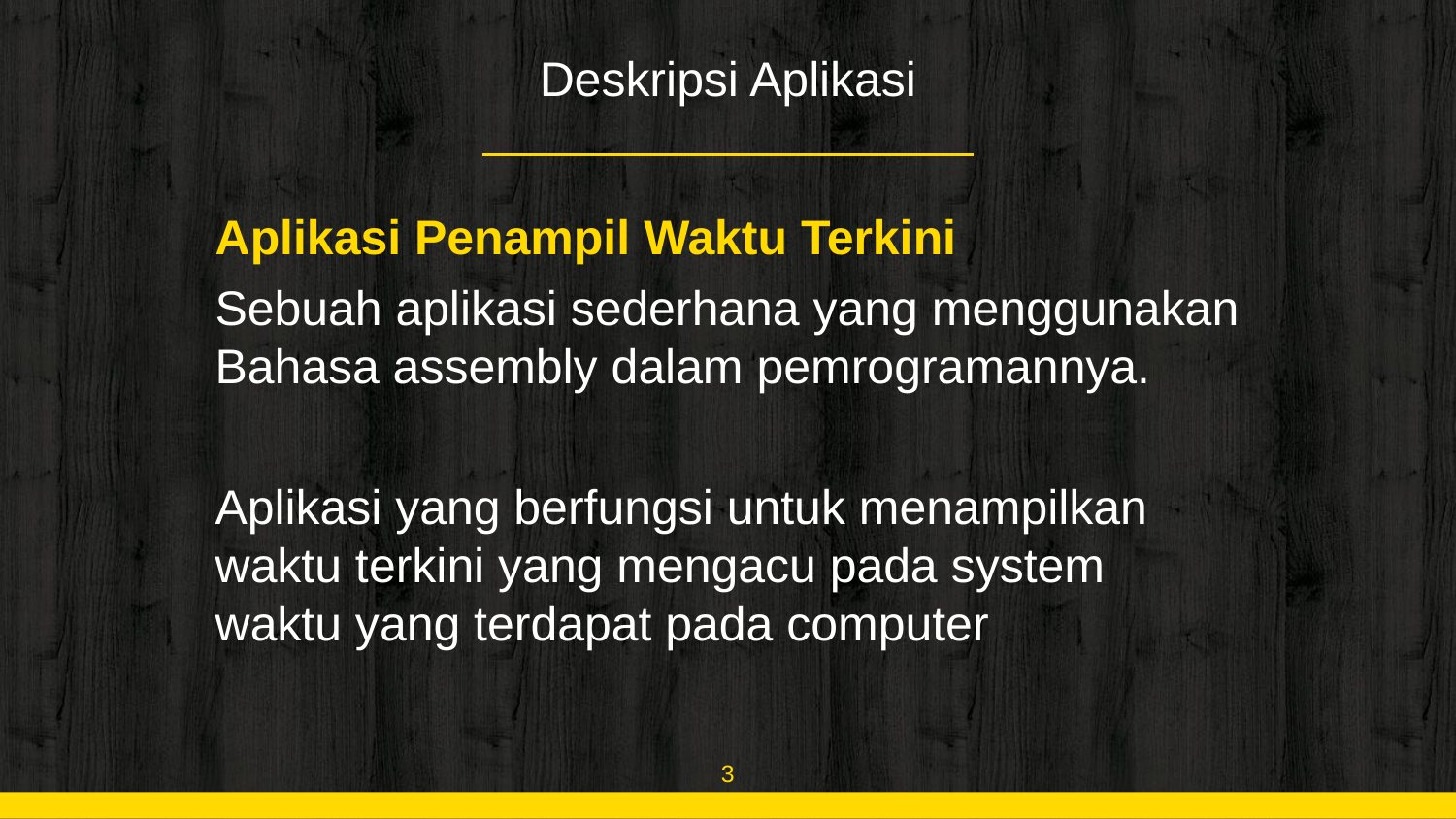

# Deskripsi Aplikasi
Aplikasi Penampil Waktu Terkini
Sebuah aplikasi sederhana yang menggunakan Bahasa assembly dalam pemrogramannya.

Aplikasi yang berfungsi untuk menampilkan waktu terkini yang mengacu pada system waktu yang terdapat pada computer

3